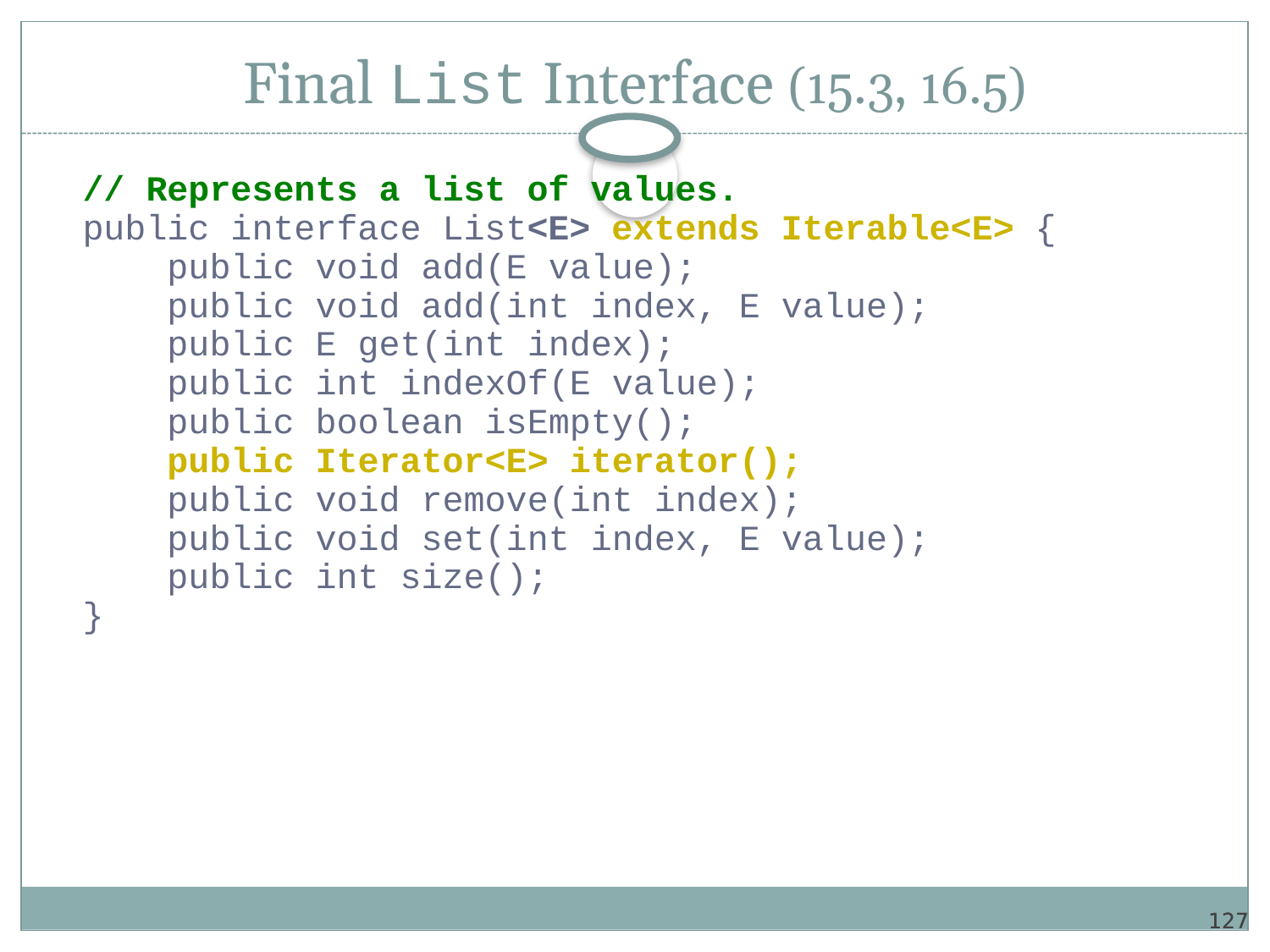

# Final List Interface (15.3, 16.5)
// Represents a list of values.
public interface List<E> extends Iterable<E> {
    public void add(E value);
    public void add(int index, E value);
    public E get(int index);
    public int indexOf(E value);
    public boolean isEmpty();
    public Iterator<E> iterator();
    public void remove(int index);
    public void set(int index, E value);
    public int size();
}